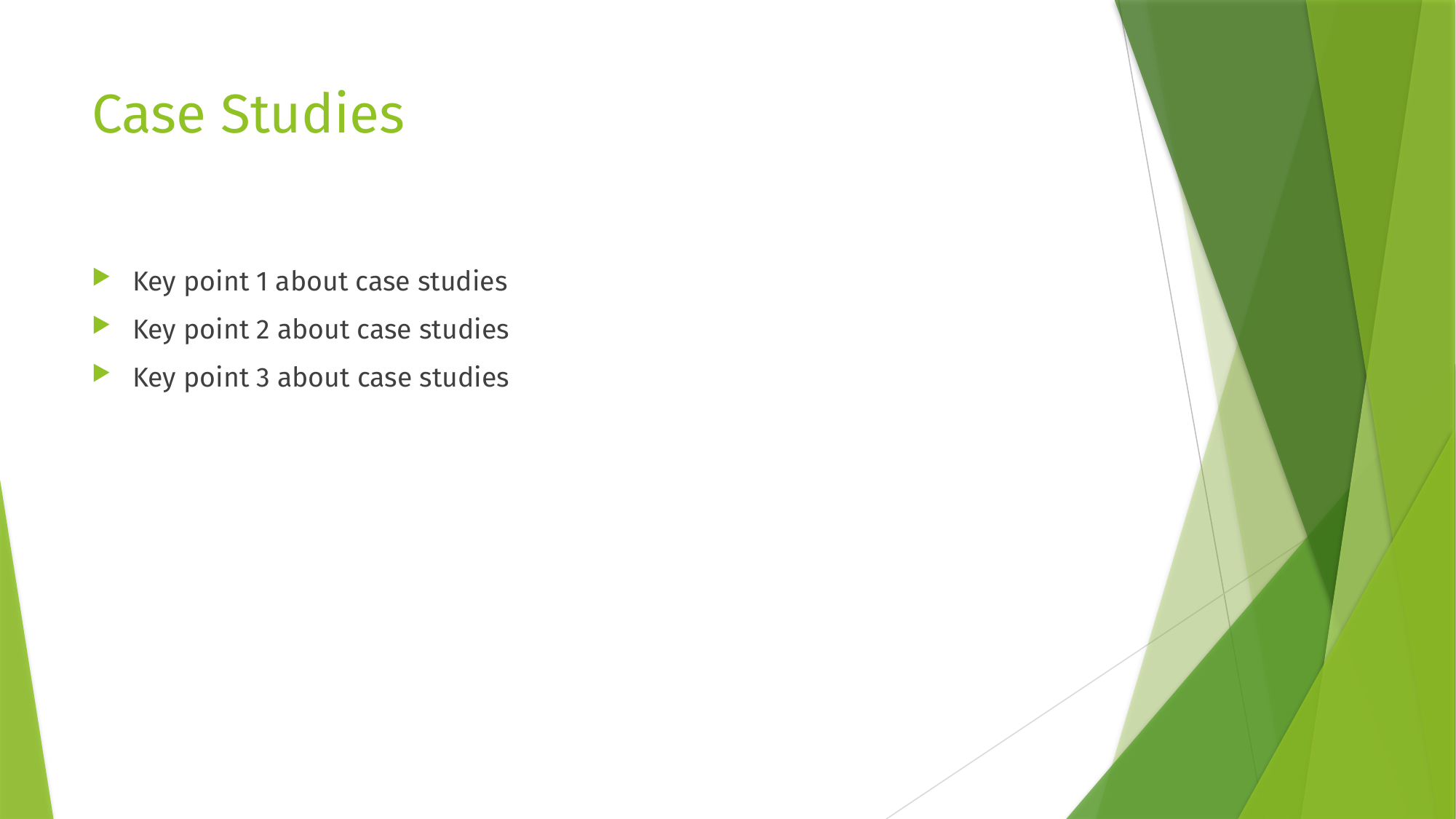

# Case Studies
Key point 1 about case studies
Key point 2 about case studies
Key point 3 about case studies